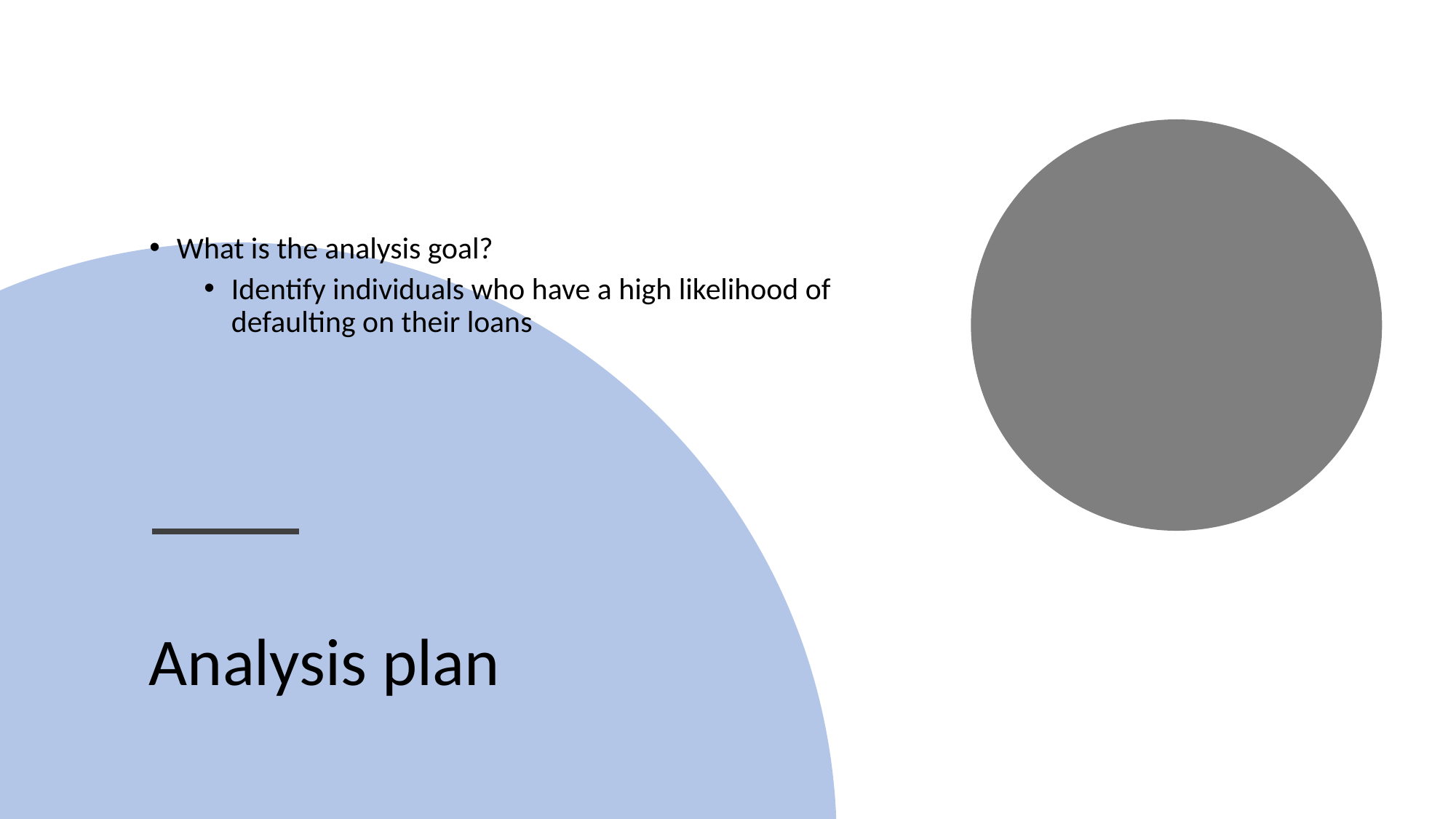

What is the analysis goal?
Identify individuals who have a high likelihood of defaulting on their loans

# Analysis plan